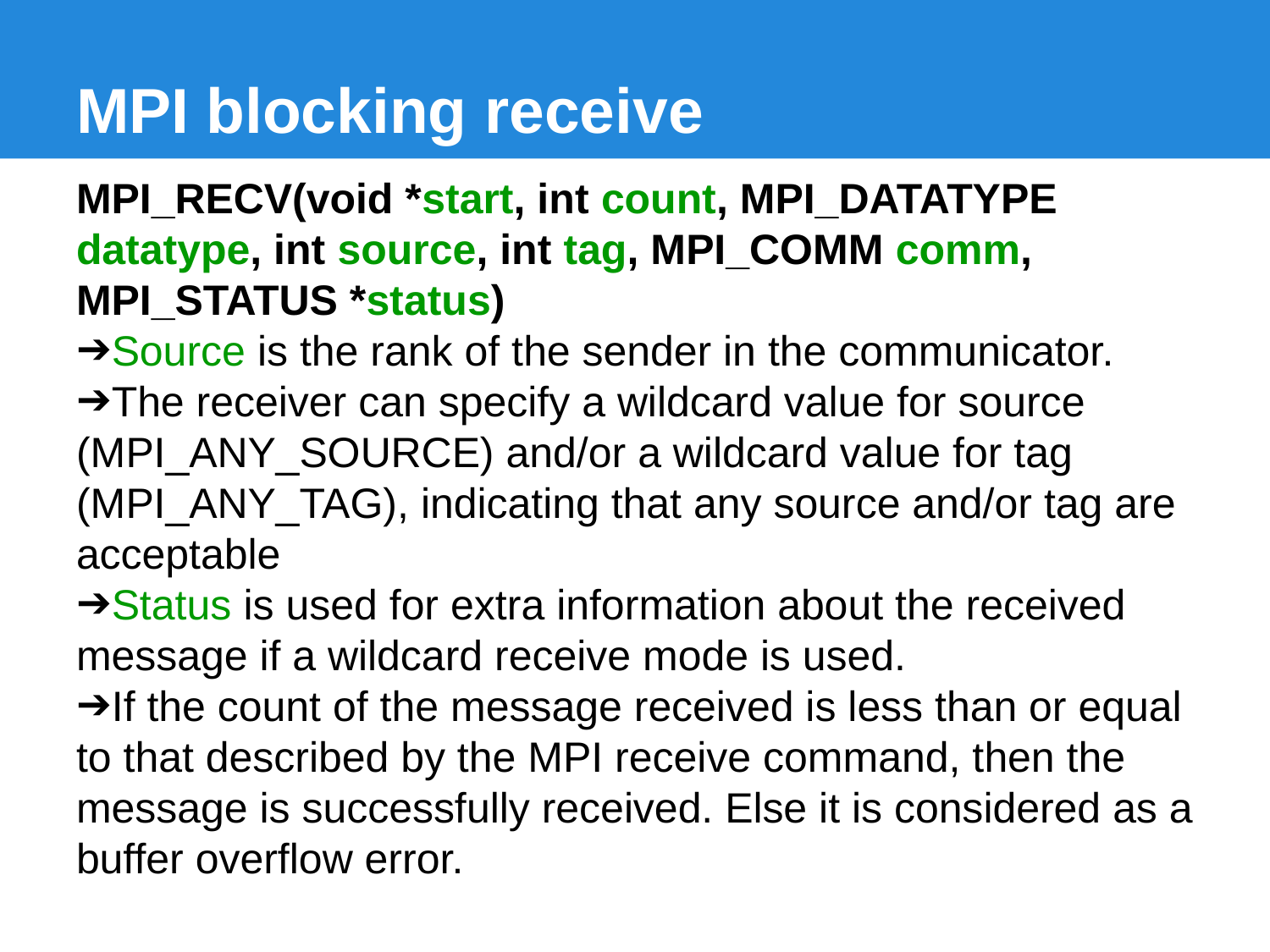

# MPI blocking receive
MPI_RECV(void *start, int count, MPI_DATATYPE datatype, int source, int tag, MPI_COMM comm, MPI_STATUS *status)
Source is the rank of the sender in the communicator.
The receiver can specify a wildcard value for source (MPI_ANY_SOURCE) and/or a wildcard value for tag (MPI_ANY_TAG), indicating that any source and/or tag are acceptable
Status is used for extra information about the received message if a wildcard receive mode is used.
If the count of the message received is less than or equal to that described by the MPI receive command, then the message is successfully received. Else it is considered as a buffer overflow error.